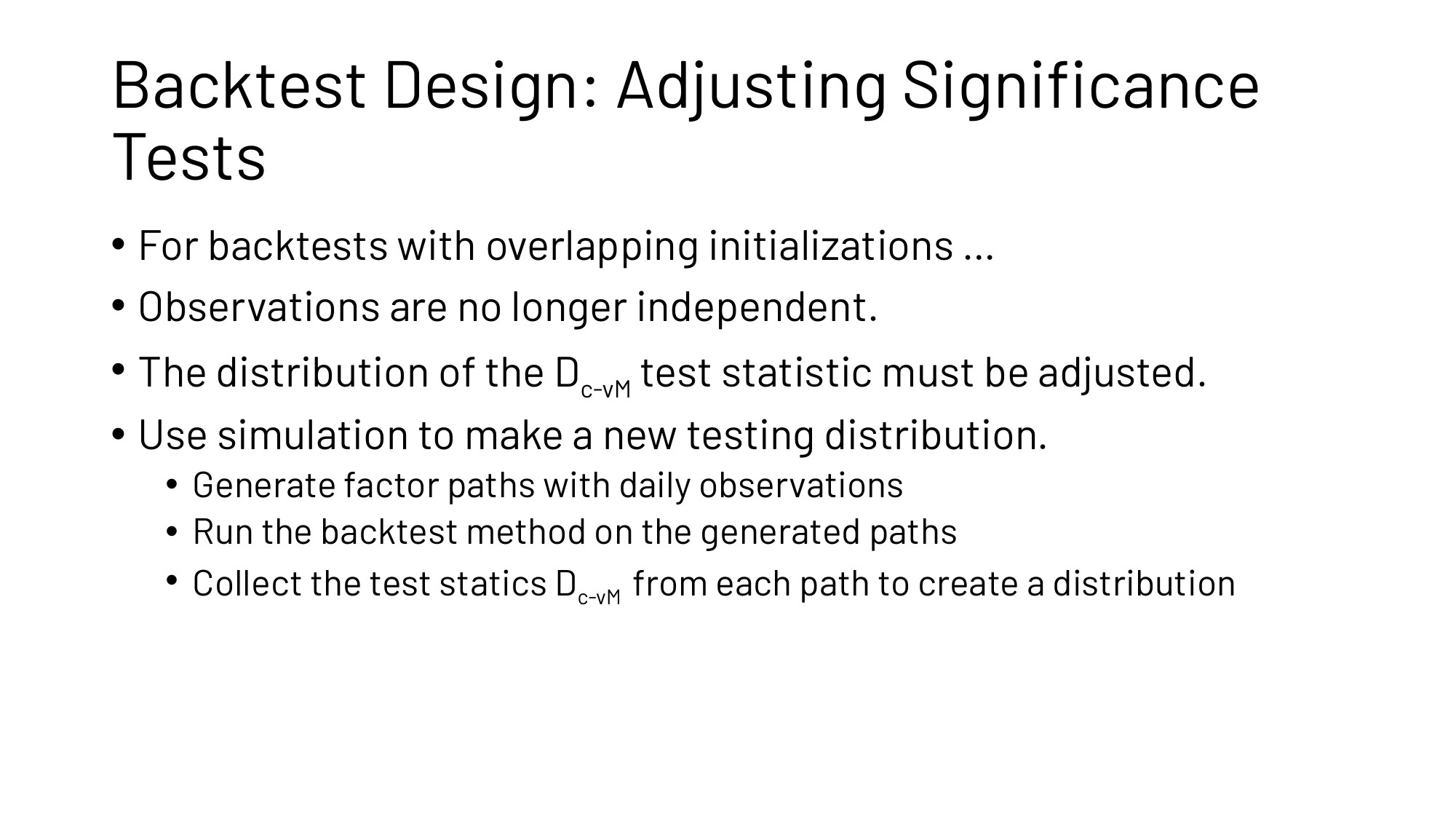

# Backtest Design: Adjusting Significance Tests
For backtests with overlapping initializations …
Observations are no longer independent.
The distribution of the Dc-vM test statistic must be adjusted.
Use simulation to make a new testing distribution.
Generate factor paths with daily observations
Run the backtest method on the generated paths
Collect the test statics Dc-vM  from each path to create a distribution